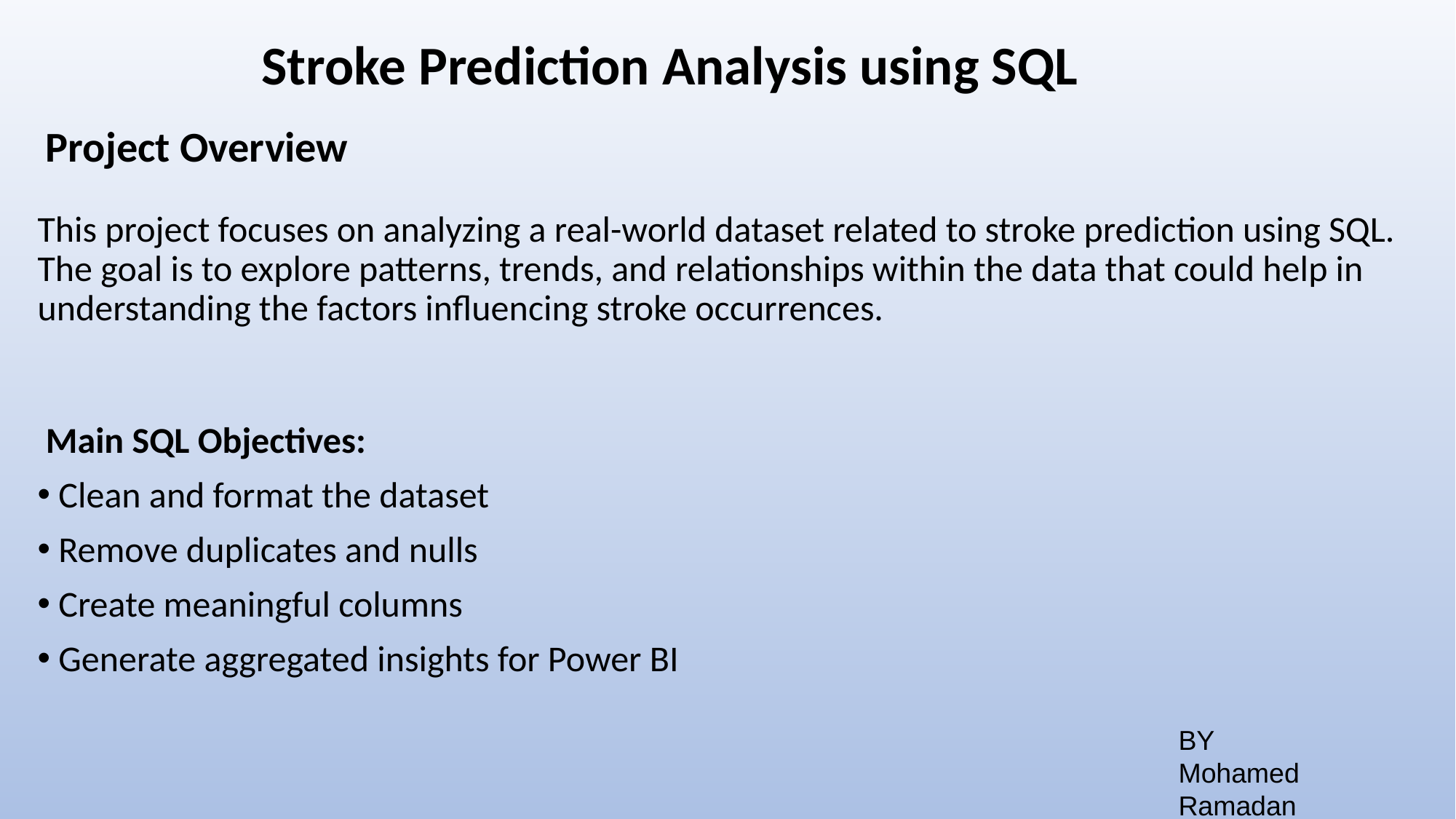

# Stroke Prediction Analysis using SQL
 Project Overview
This project focuses on analyzing a real-world dataset related to stroke prediction using SQL. The goal is to explore patterns, trends, and relationships within the data that could help in understanding the factors influencing stroke occurrences.
 Main SQL Objectives:
 Clean and format the dataset
 Remove duplicates and nulls
 Create meaningful columns
 Generate aggregated insights for Power BI

BY
Mohamed Ramadan